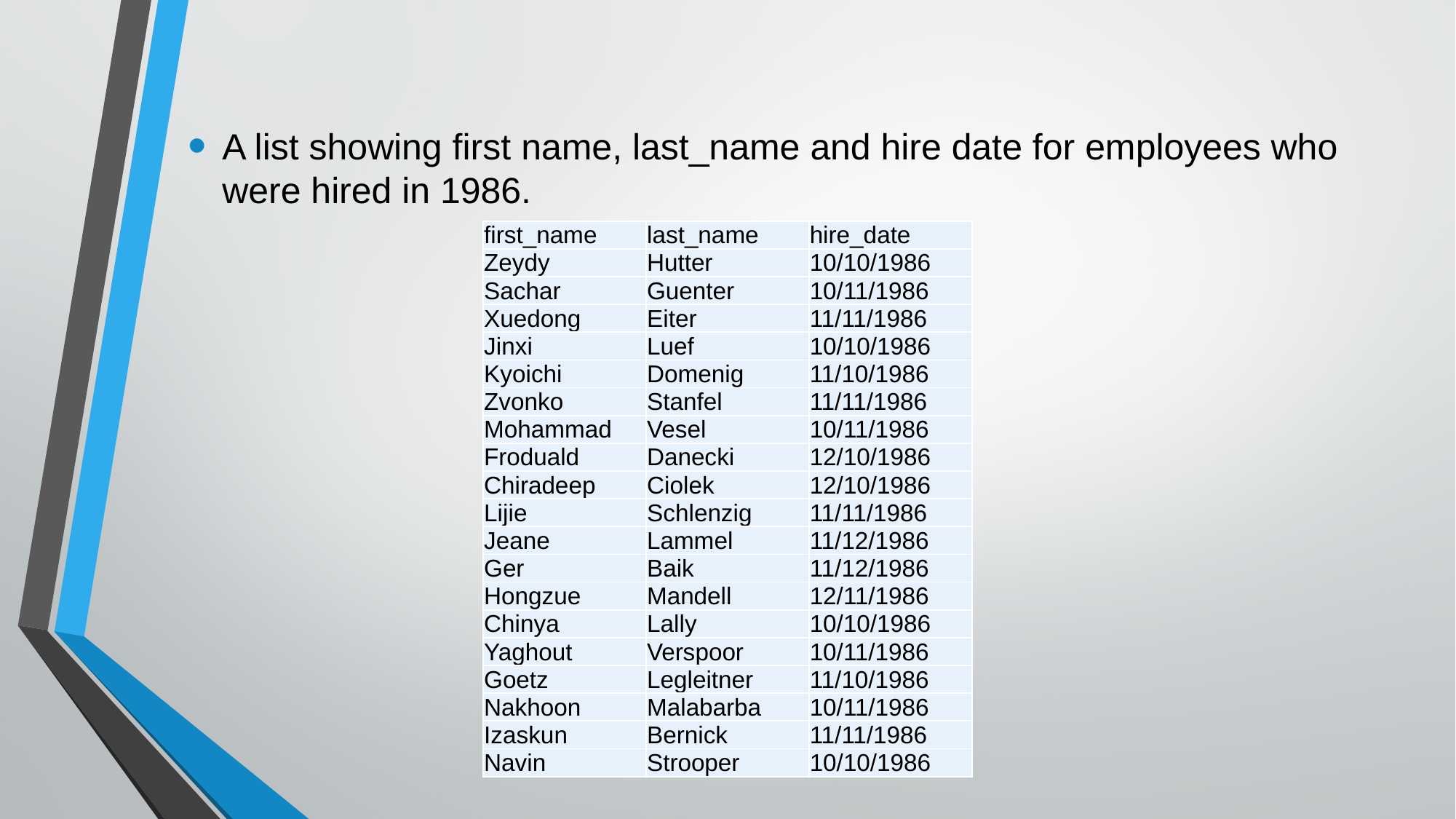

A list showing first name, last_name and hire date for employees who were hired in 1986.

| first\_name | last\_name | hire\_date |
| --- | --- | --- |
| Zeydy | Hutter | 10/10/1986 |
| Sachar | Guenter | 10/11/1986 |
| Xuedong | Eiter | 11/11/1986 |
| Jinxi | Luef | 10/10/1986 |
| Kyoichi | Domenig | 11/10/1986 |
| Zvonko | Stanfel | 11/11/1986 |
| Mohammad | Vesel | 10/11/1986 |
| Froduald | Danecki | 12/10/1986 |
| Chiradeep | Ciolek | 12/10/1986 |
| Lijie | Schlenzig | 11/11/1986 |
| Jeane | Lammel | 11/12/1986 |
| Ger | Baik | 11/12/1986 |
| Hongzue | Mandell | 12/11/1986 |
| Chinya | Lally | 10/10/1986 |
| Yaghout | Verspoor | 10/11/1986 |
| Goetz | Legleitner | 11/10/1986 |
| Nakhoon | Malabarba | 10/11/1986 |
| Izaskun | Bernick | 11/11/1986 |
| Navin | Strooper | 10/10/1986 |